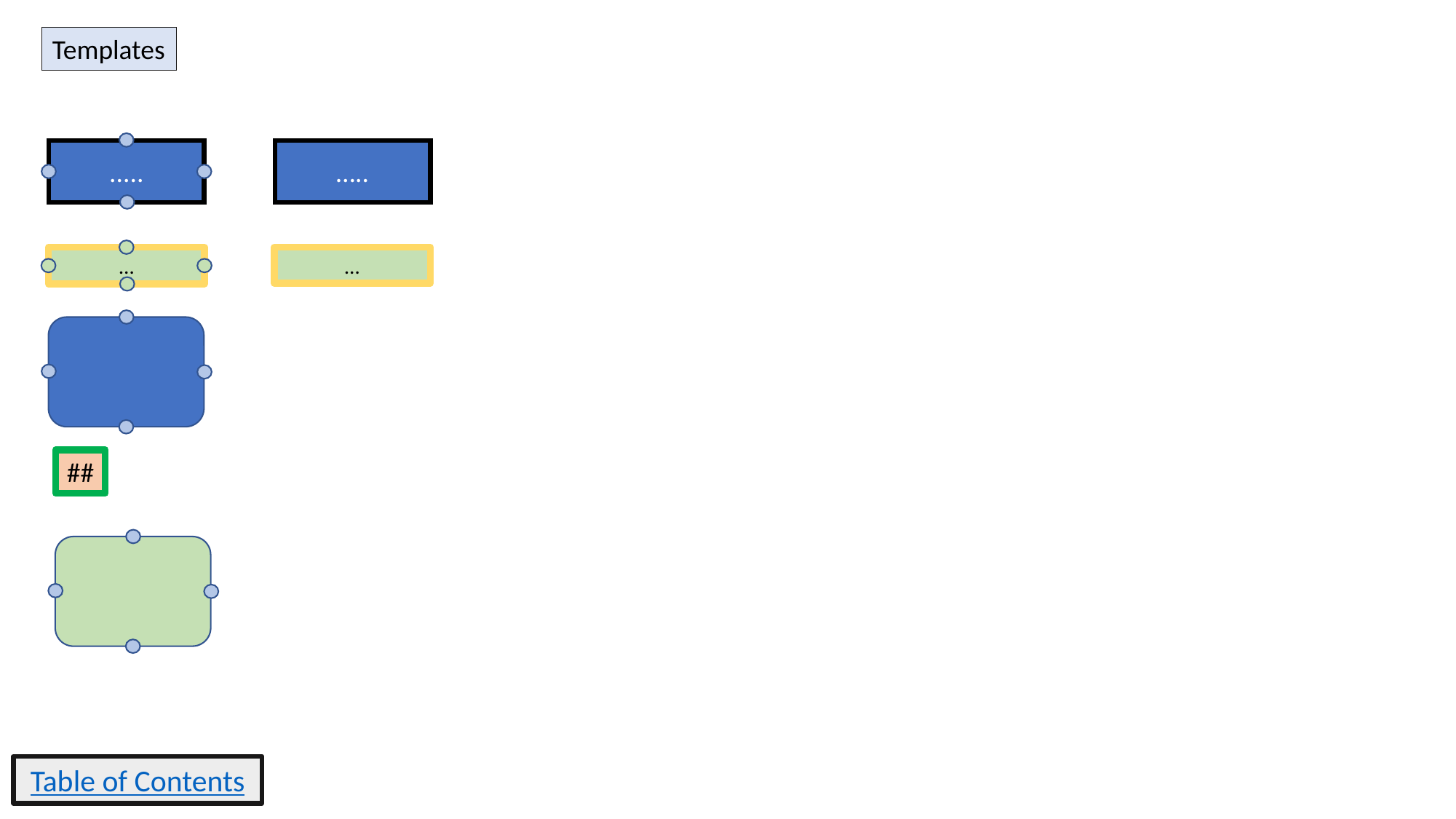

Templates

.....

…..

…

…

##

Table of Contents